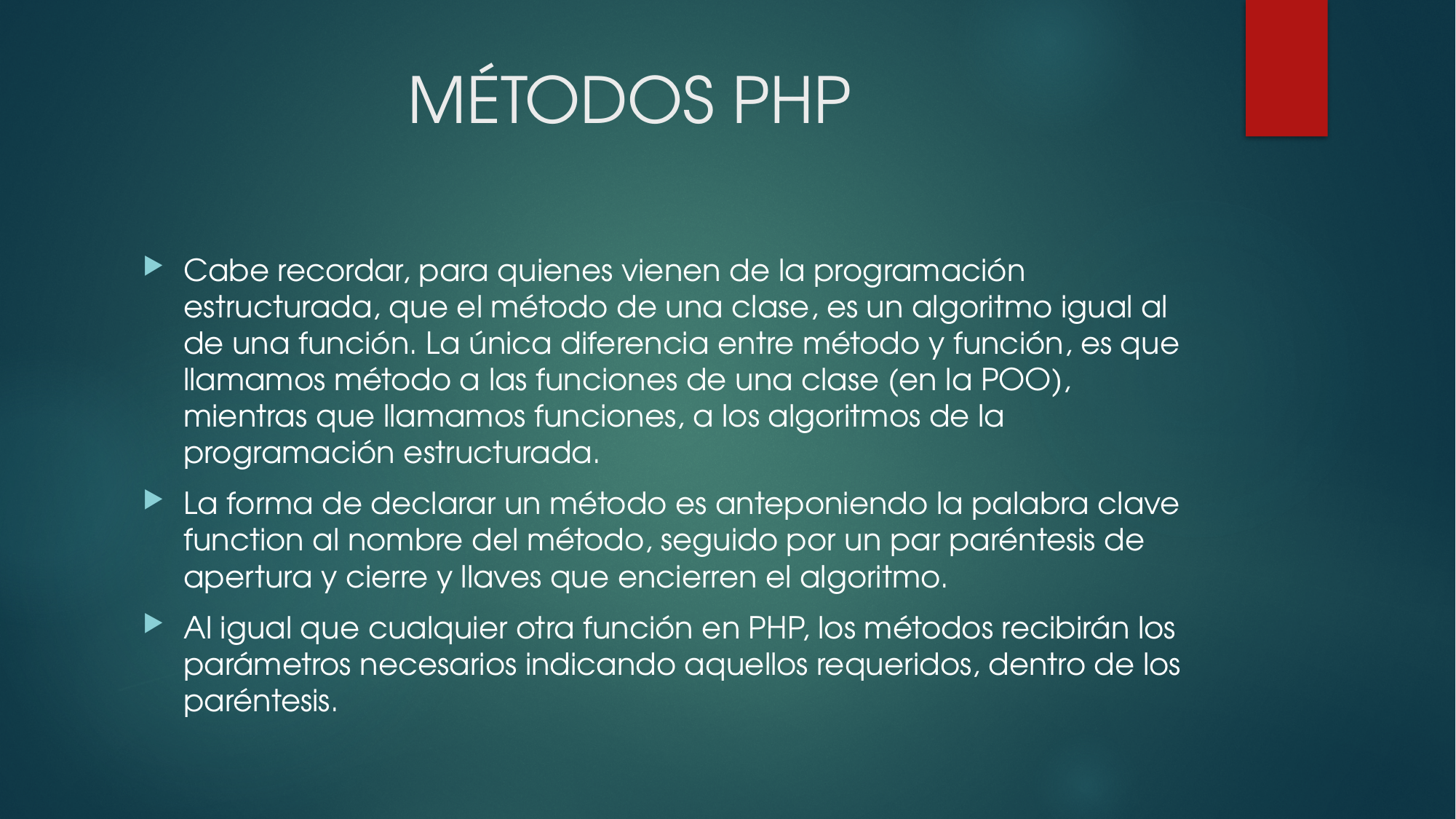

# MÉTODOS PHP
Cabe recordar, para quienes vienen de la programación estructurada, que el método de una clase, es un algoritmo igual al de una función. La única diferencia entre método y función, es que llamamos método a las funciones de una clase (en la POO), mientras que llamamos funciones, a los algoritmos de la programación estructurada.
La forma de declarar un método es anteponiendo la palabra clave function al nombre del método, seguido por un par paréntesis de apertura y cierre y llaves que encierren el algoritmo.
Al igual que cualquier otra función en PHP, los métodos recibirán los parámetros necesarios indicando aquellos requeridos, dentro de los paréntesis.